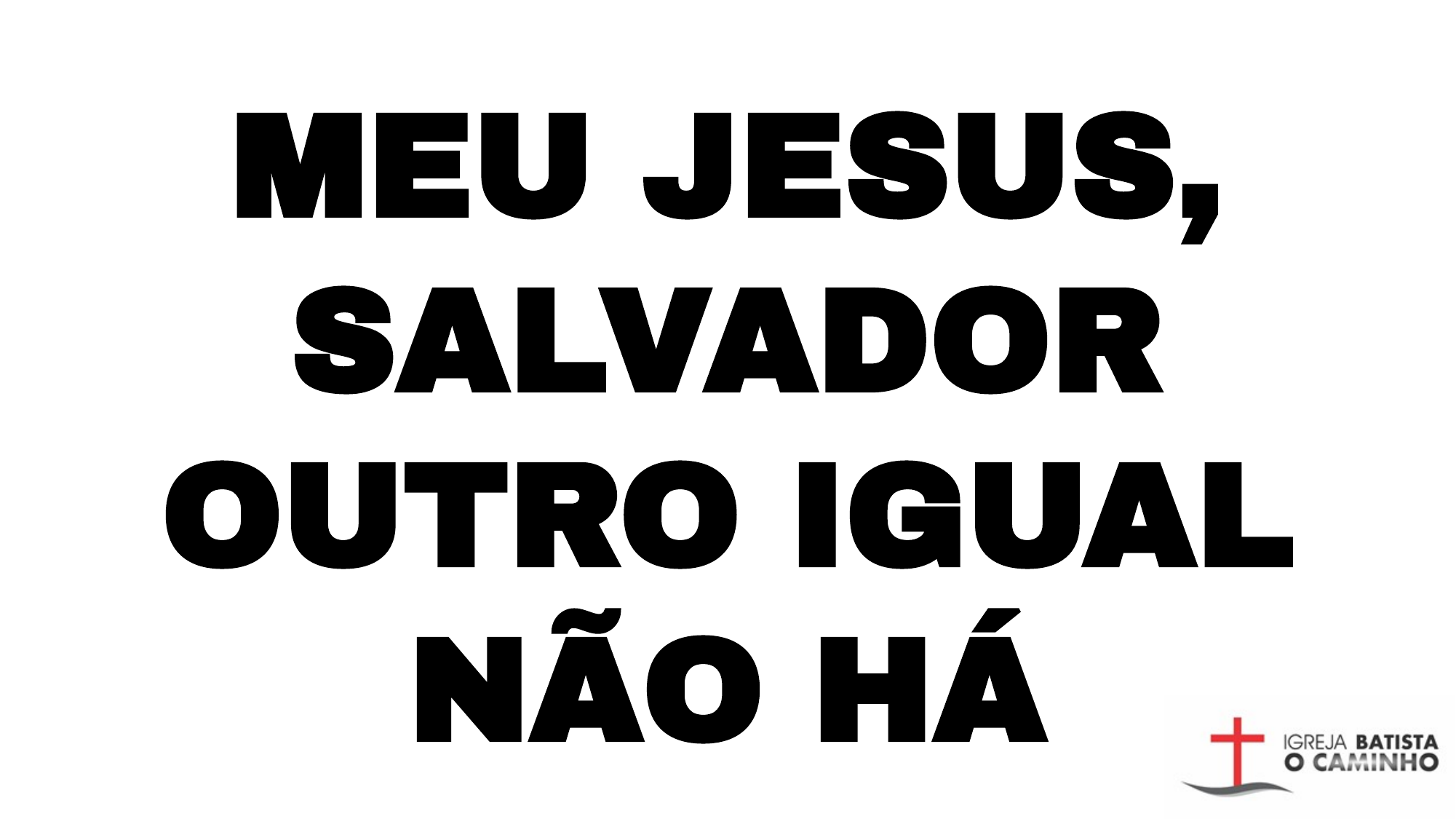

# MEU JESUS, SALVADOR OUTRO IGUAL NÃO HÁ